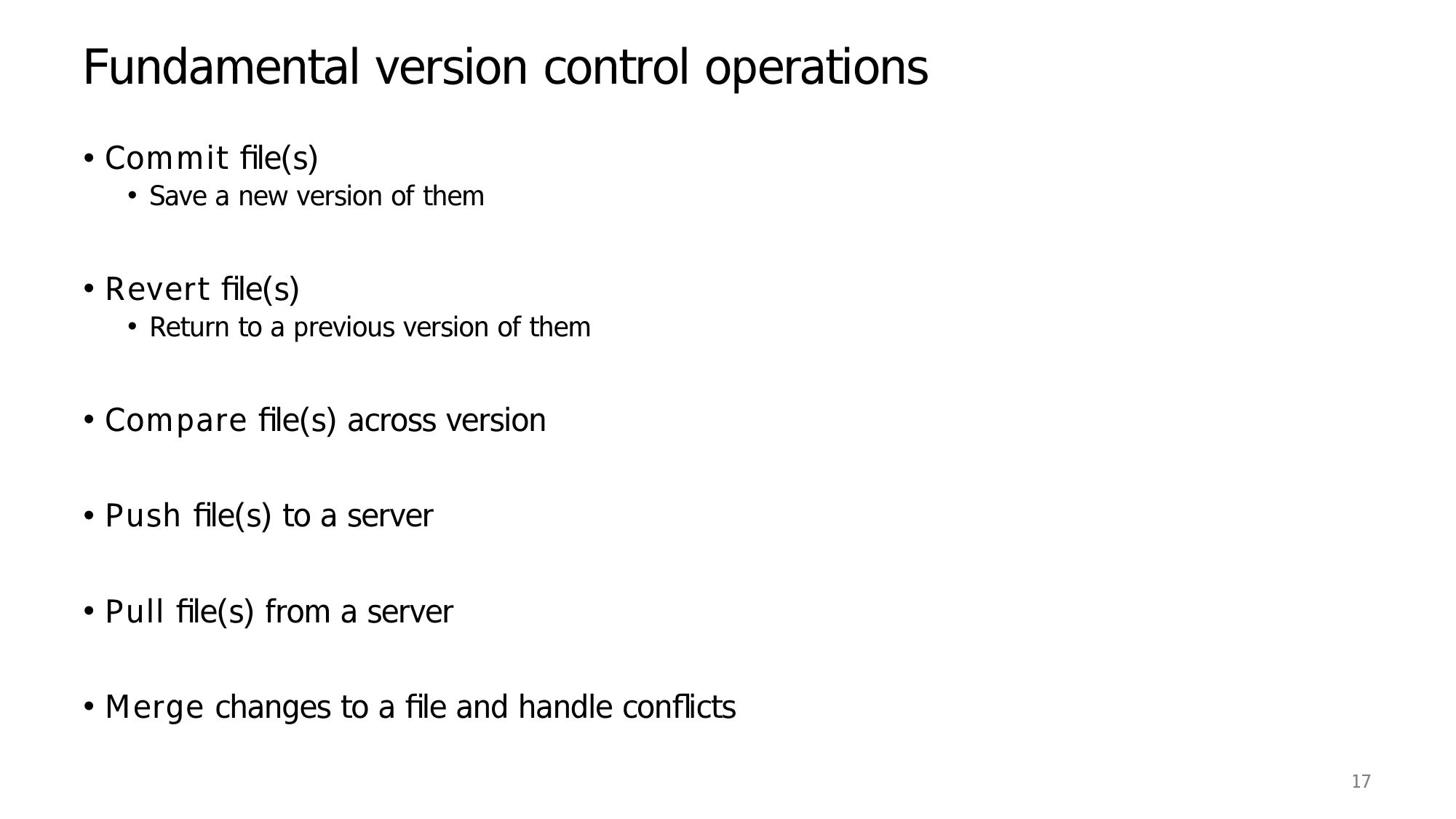

# Fundamental version control operations
Commit file(s)
Save a new version of them

Revert file(s)
Return to a previous version of them

Compare file(s) across version

Push file(s) to a server

Pull file(s) from a server

Merge changes to a file and handle conflicts
17